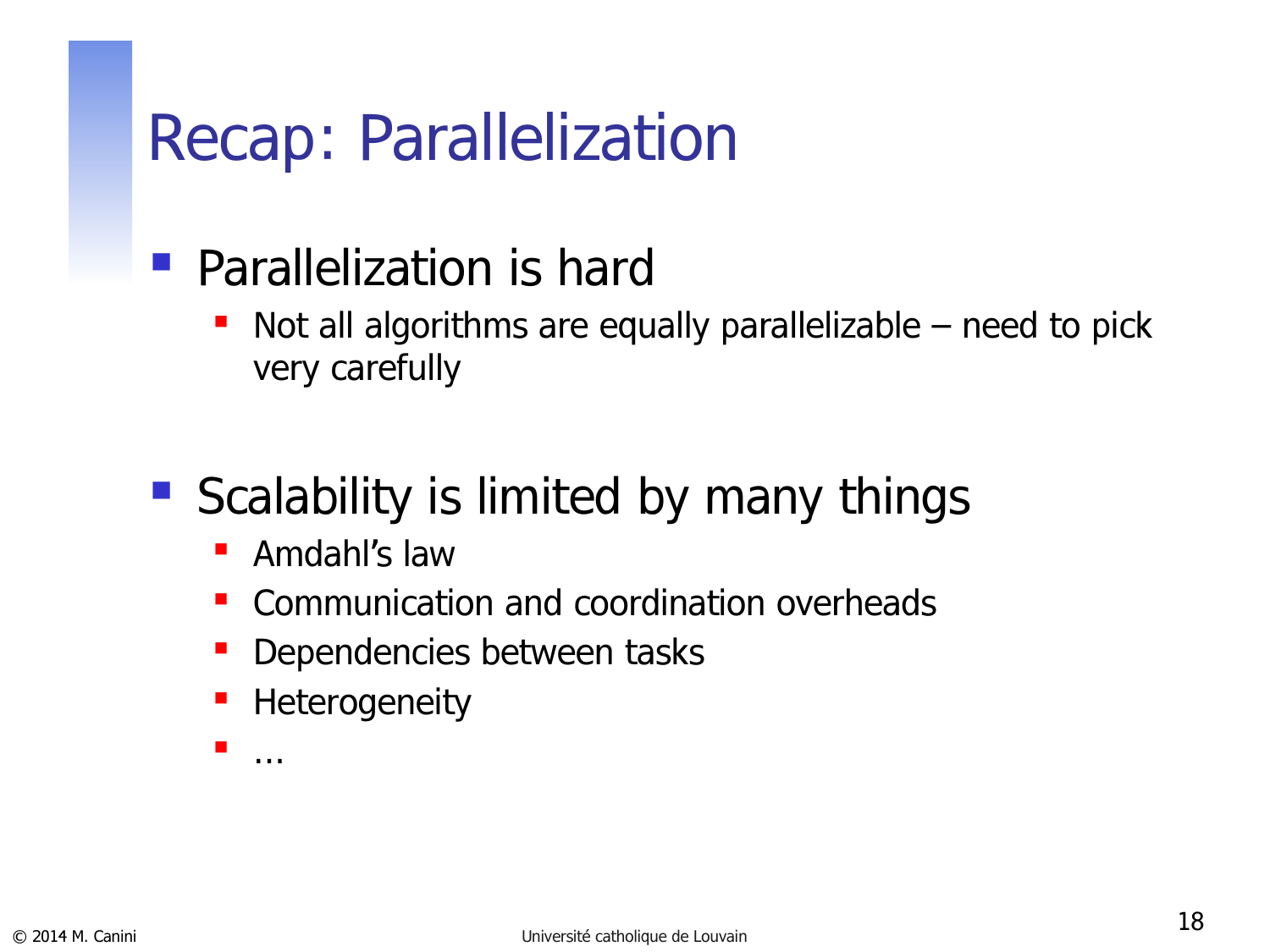

# Recap: Parallelization
Parallelization is hard
Not all algorithms are equally parallelizable – need to pick very carefully

Scalability is limited by many things
Amdahl’s law
Communication and coordination overheads
Dependencies between tasks
Heterogeneity
...

18
Université catholique de Louvain